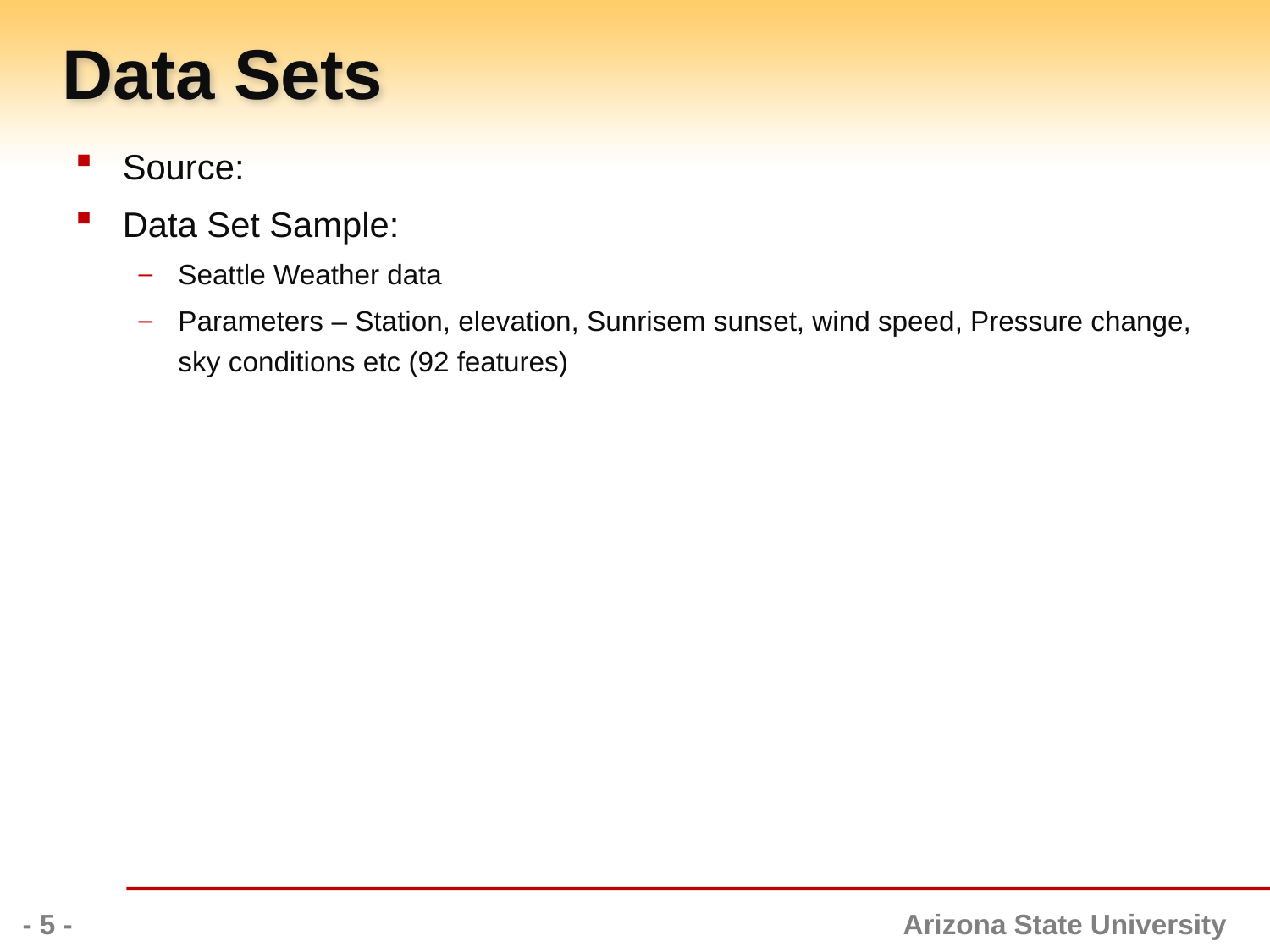

# Data Sets
Source:
Data Set Sample:
Seattle Weather data
Parameters – Station, elevation, Sunrisem sunset, wind speed, Pressure change, sky conditions etc (92 features)

- 5 -